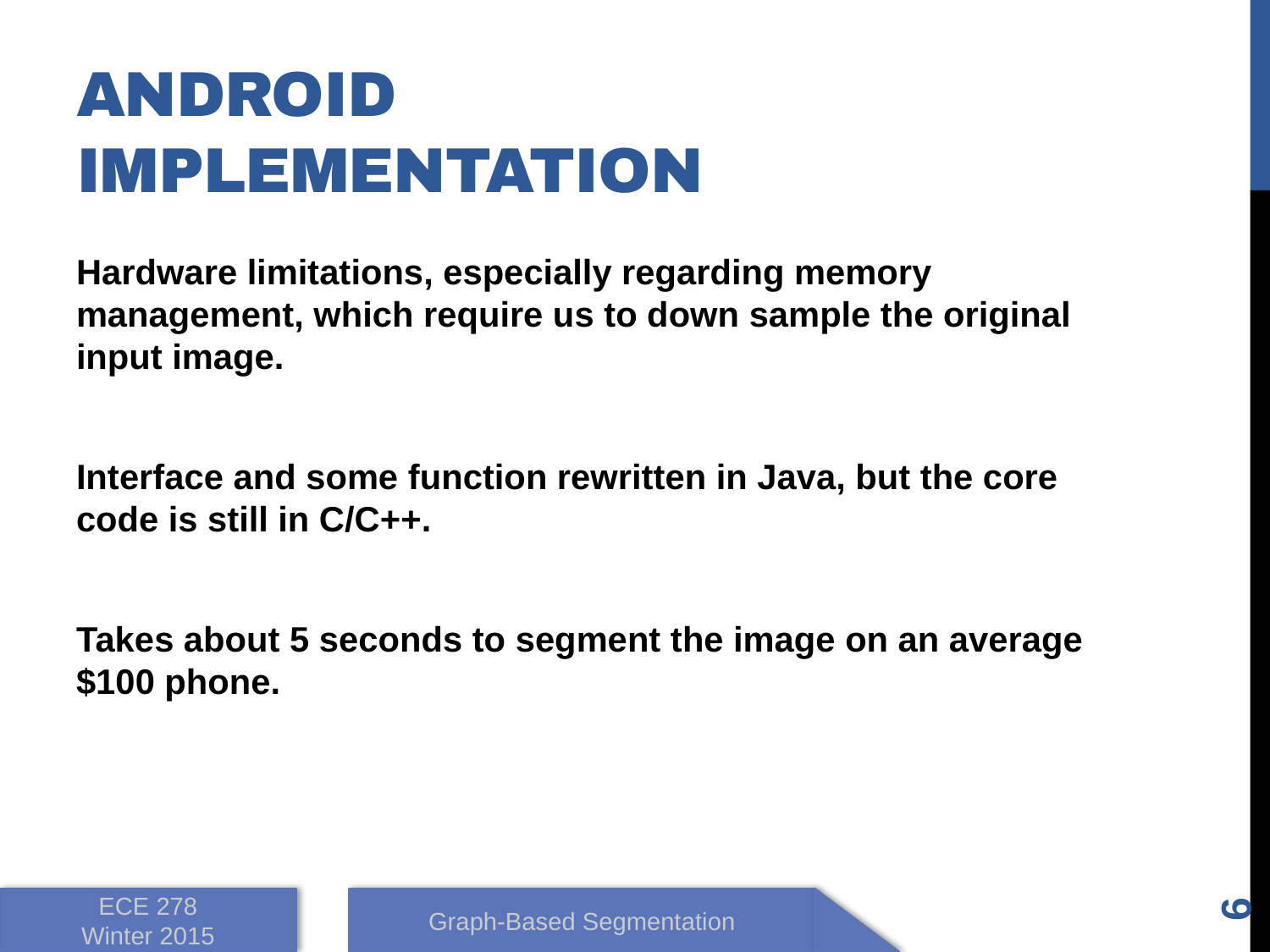

# Android Implementation
Hardware limitations, especially regarding memory management, which require us to down sample the original input image.

Interface and some function rewritten in Java, but the core code is still in C/C++.

Takes about 5 seconds to segment the image on an average $100 phone.
6
ECE 278
Winter 2015
Graph-Based Segmentation